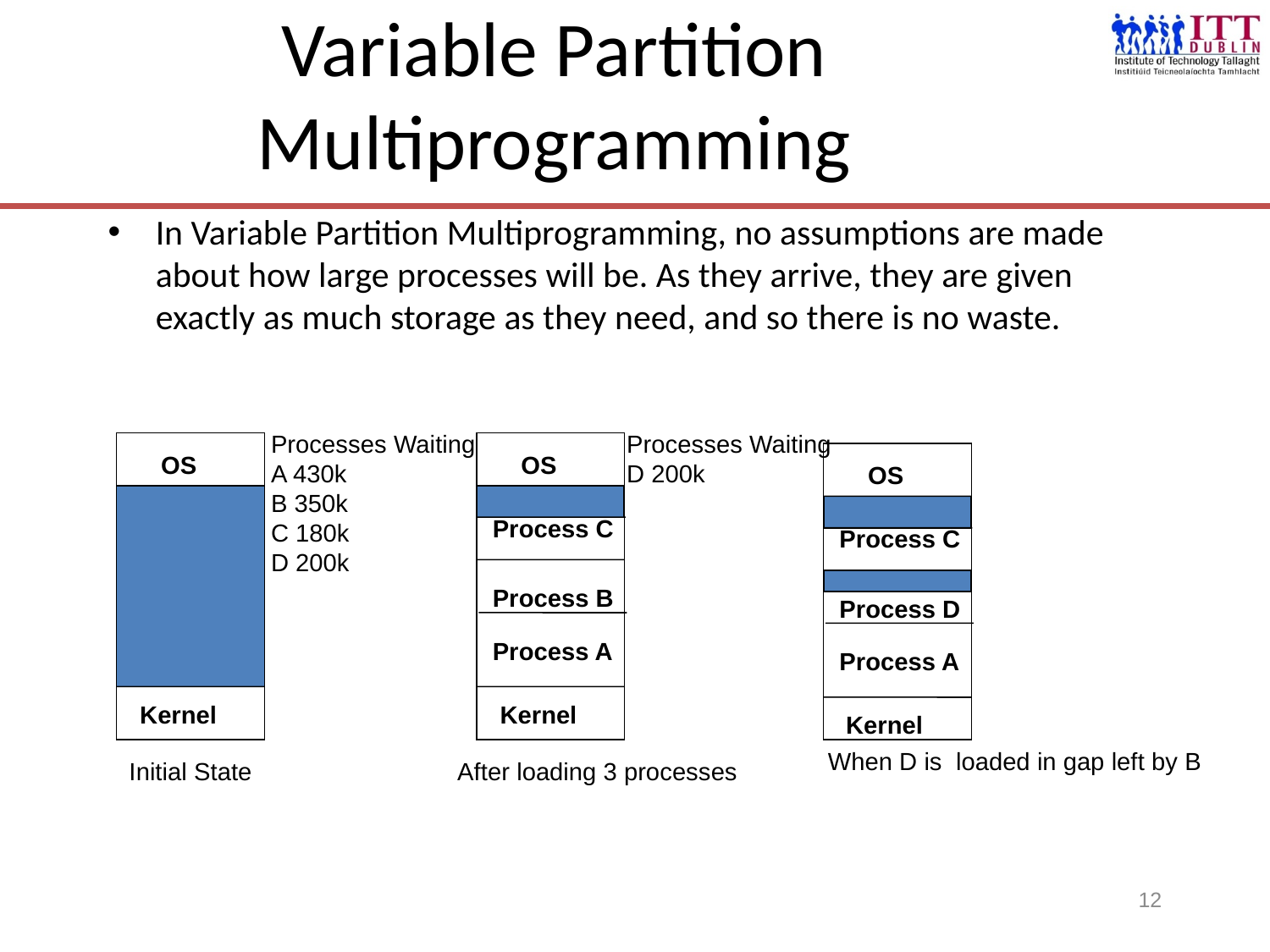

# Variable Partition Multiprogramming
In Variable Partition Multiprogramming, no assumptions are made about how large processes will be. As they arrive, they are given exactly as much storage as they need, and so there is no waste.

Processes Waiting
A 430k
B 350k
C 180k
D 200k
Processes Waiting
D 200k

OS
OS

OS

Process C

Process C

Process B
Process D

Process A
Process A

Kernel
Kernel

Kernel
When D is  loaded in gap left by B
Initial State
After loading 3 processes
12